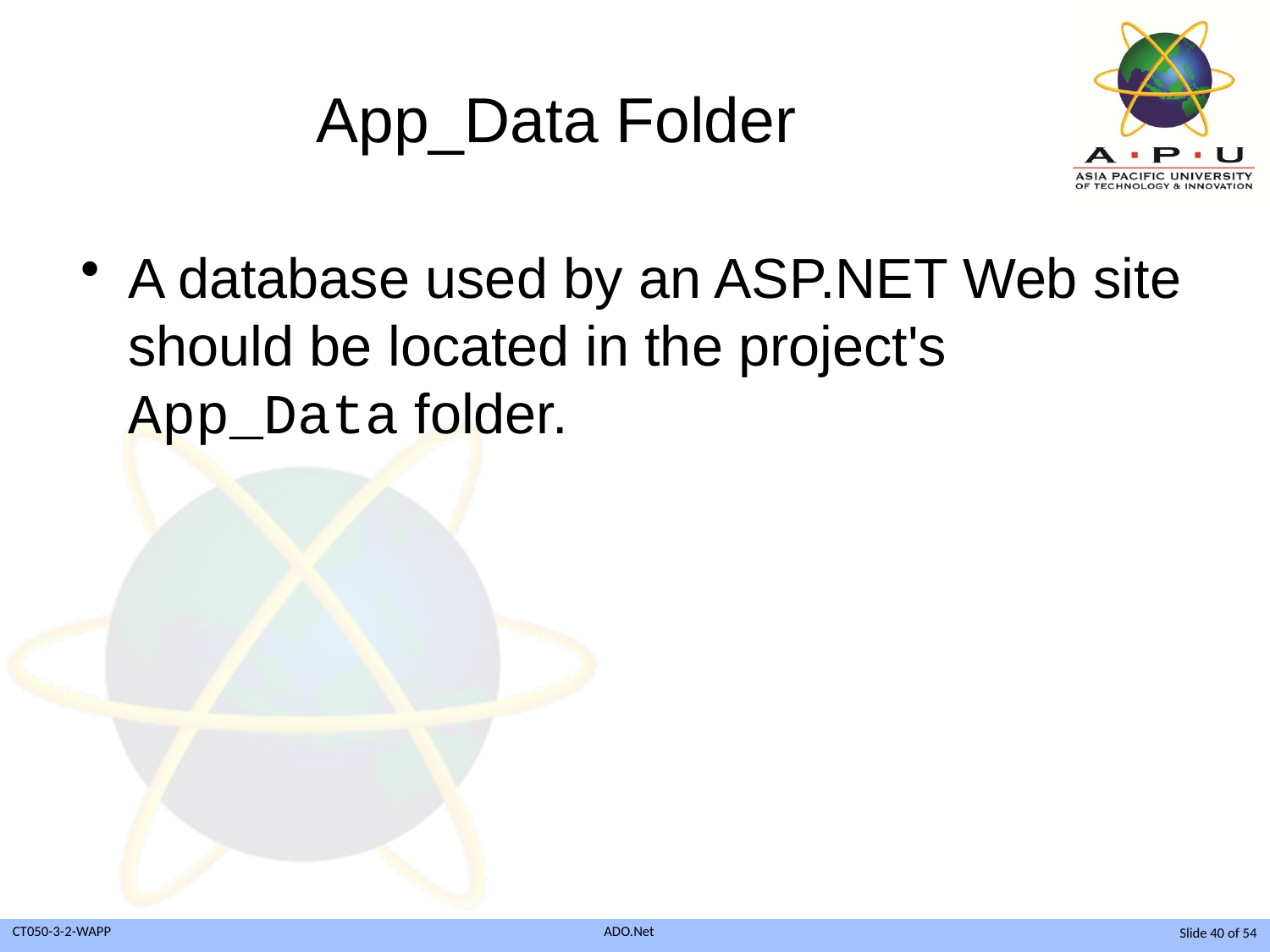

# App_Data Folder
A database used by an ASP.NET Web site should be located in the project's App_Data folder.